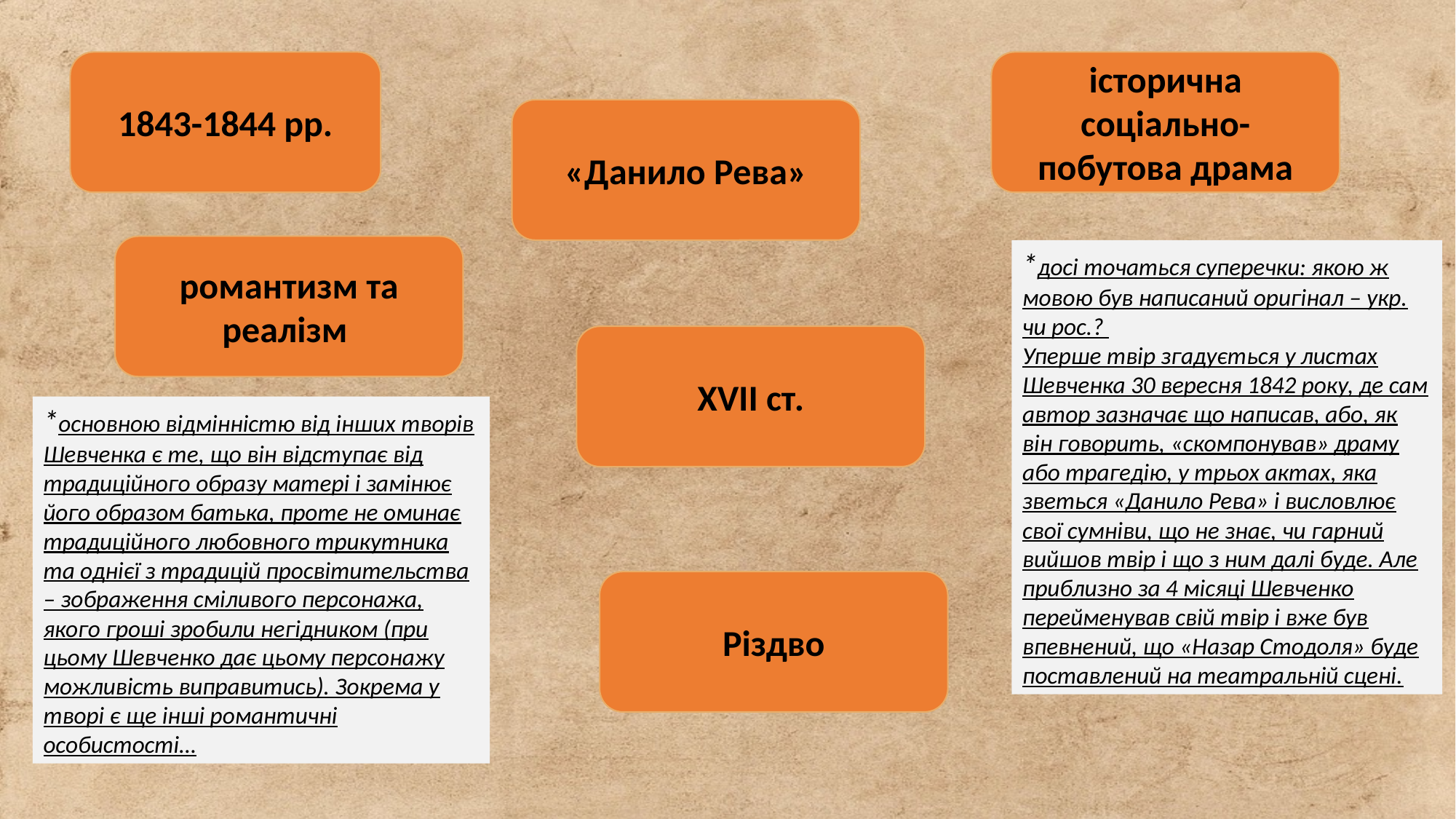

1843-1844 рр.
історична соціально-побутова драма
«Данило Рева»
романтизм та реалізм
*досі точаться суперечки: якою ж мовою був написаний оригінал – укр. чи рос.?
Уперше твір згадується у листах Шевченка 30 вересня 1842 року, де сам автор зазначає що написав, або, як він говорить, «скомпонував» драму або трагедію, у трьох актах, яка зветься «Данило Рева» і висловлює свої сумніви, що не знає, чи гарний вийшов твір і що з ним далі буде. Але приблизно за 4 місяці Шевченко перейменував свій твір і вже був впевнений, що «Назар Стодоля» буде поставлений на театральній сцені.
XVII ст.
*основною відмінністю від інших творів Шевченка є те, що він відступає від традиційного образу матері і замінює його образом батька, проте не оминає традиційного любовного трикутника та однієї з традицій просвітительства – зображення сміливого персонажа, якого гроші зробили негідником (при цьому Шевченко дає цьому персонажу можливість виправитись). Зокрема у творі є ще інші романтичні особистості…
Різдво